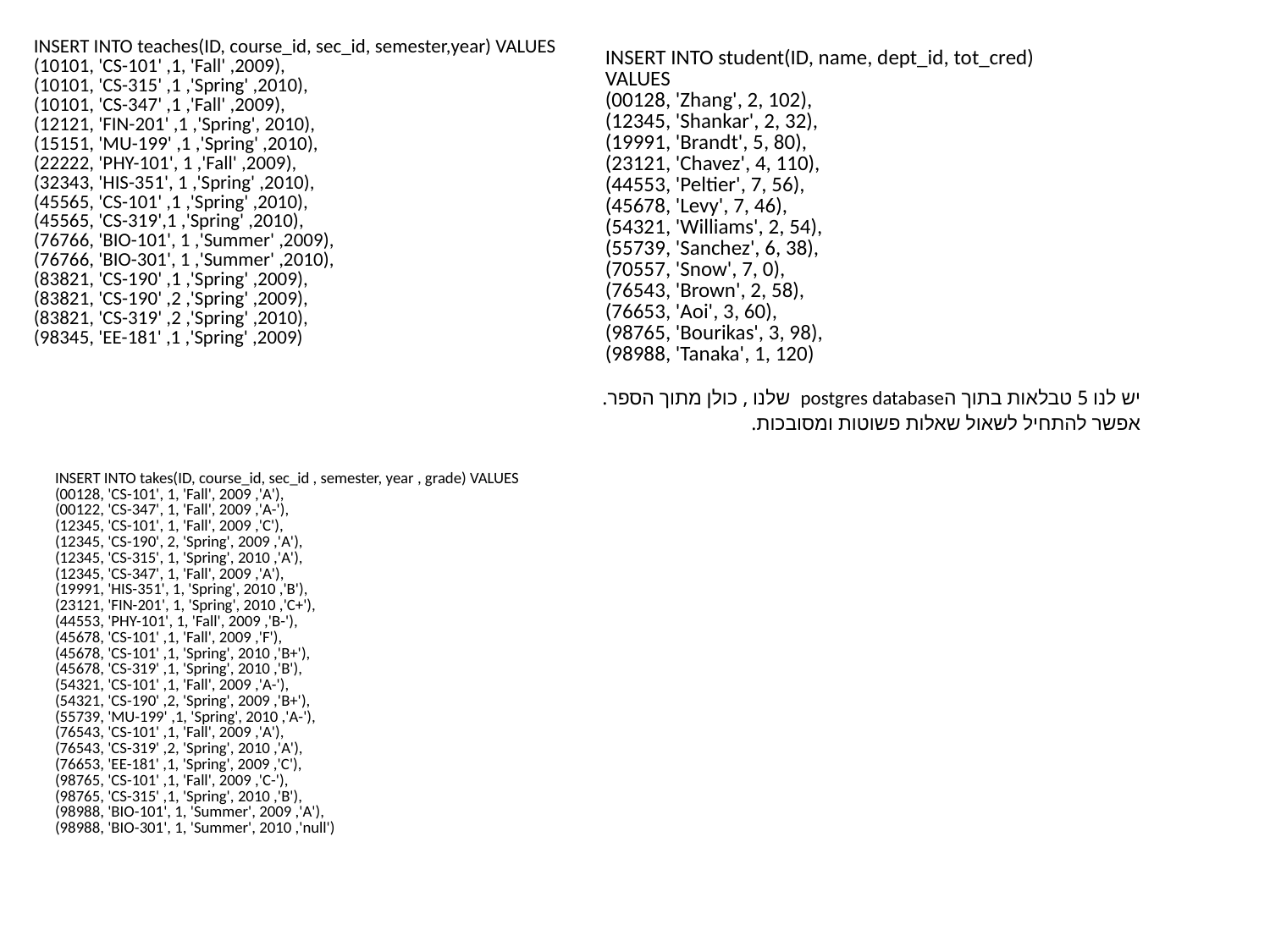

| INSERT INTO teaches(ID, course\_id, sec\_id, semester,year) VALUES (10101, 'CS-101' ,1, 'Fall' ,2009), (10101, 'CS-315' ,1 ,'Spring' ,2010), (10101, 'CS-347' ,1 ,'Fall' ,2009), (12121, 'FIN-201' ,1 ,'Spring', 2010), (15151, 'MU-199' ,1 ,'Spring' ,2010), (22222, 'PHY-101', 1 ,'Fall' ,2009), (32343, 'HIS-351', 1 ,'Spring' ,2010), (45565, 'CS-101' ,1 ,'Spring' ,2010), (45565, 'CS-319',1 ,'Spring' ,2010), (76766, 'BIO-101', 1 ,'Summer' ,2009), (76766, 'BIO-301', 1 ,'Summer' ,2010), (83821, 'CS-190' ,1 ,'Spring' ,2009), (83821, 'CS-190' ,2 ,'Spring' ,2009), (83821, 'CS-319' ,2 ,'Spring' ,2010), (98345, 'EE-181' ,1 ,'Spring' ,2009) יש לנו 5 טבלאות בתוך הpostgres database שלנו , כולן מתוך הספר. אפשר להתחיל לשאול שאלות פשוטות ומסובכות. |
| --- |
| INSERT INTO student(ID, name, dept\_id, tot\_cred) VALUES (00128, 'Zhang', 2, 102), (12345, 'Shankar', 2, 32), (19991, 'Brandt', 5, 80), (23121, 'Chavez', 4, 110), (44553, 'Peltier', 7, 56), (45678, 'Levy', 7, 46), (54321, 'Williams', 2, 54), (55739, 'Sanchez', 6, 38), (70557, 'Snow', 7, 0), (76543, 'Brown', 2, 58), (76653, 'Aoi', 3, 60), (98765, 'Bourikas', 3, 98), (98988, 'Tanaka', 1, 120) |
| --- |
| INSERT INTO takes(ID, course\_id, sec\_id , semester, year , grade) VALUES (00128, 'CS-101', 1, 'Fall', 2009 ,'A'), (00122, 'CS-347', 1, 'Fall', 2009 ,'A-'), (12345, 'CS-101', 1, 'Fall', 2009 ,'C'), (12345, 'CS-190', 2, 'Spring', 2009 ,'A'), (12345, 'CS-315', 1, 'Spring', 2010 ,'A'), (12345, 'CS-347', 1, 'Fall', 2009 ,'A'), (19991, 'HIS-351', 1, 'Spring', 2010 ,'B'), (23121, 'FIN-201', 1, 'Spring', 2010 ,'C+'), (44553, 'PHY-101', 1, 'Fall', 2009 ,'B-'), (45678, 'CS-101' ,1, 'Fall', 2009 ,'F'), (45678, 'CS-101' ,1, 'Spring', 2010 ,'B+'), (45678, 'CS-319' ,1, 'Spring', 2010 ,'B'), (54321, 'CS-101' ,1, 'Fall', 2009 ,'A-'), (54321, 'CS-190' ,2, 'Spring', 2009 ,'B+'), (55739, 'MU-199' ,1, 'Spring', 2010 ,'A-'), (76543, 'CS-101' ,1, 'Fall', 2009 ,'A'), (76543, 'CS-319' ,2, 'Spring', 2010 ,'A'), (76653, 'EE-181' ,1, 'Spring', 2009 ,'C'), (98765, 'CS-101' ,1, 'Fall', 2009 ,'C-'), (98765, 'CS-315' ,1, 'Spring', 2010 ,'B'), (98988, 'BIO-101', 1, 'Summer', 2009 ,'A'), (98988, 'BIO-301', 1, 'Summer', 2010 ,'null') |
| --- |